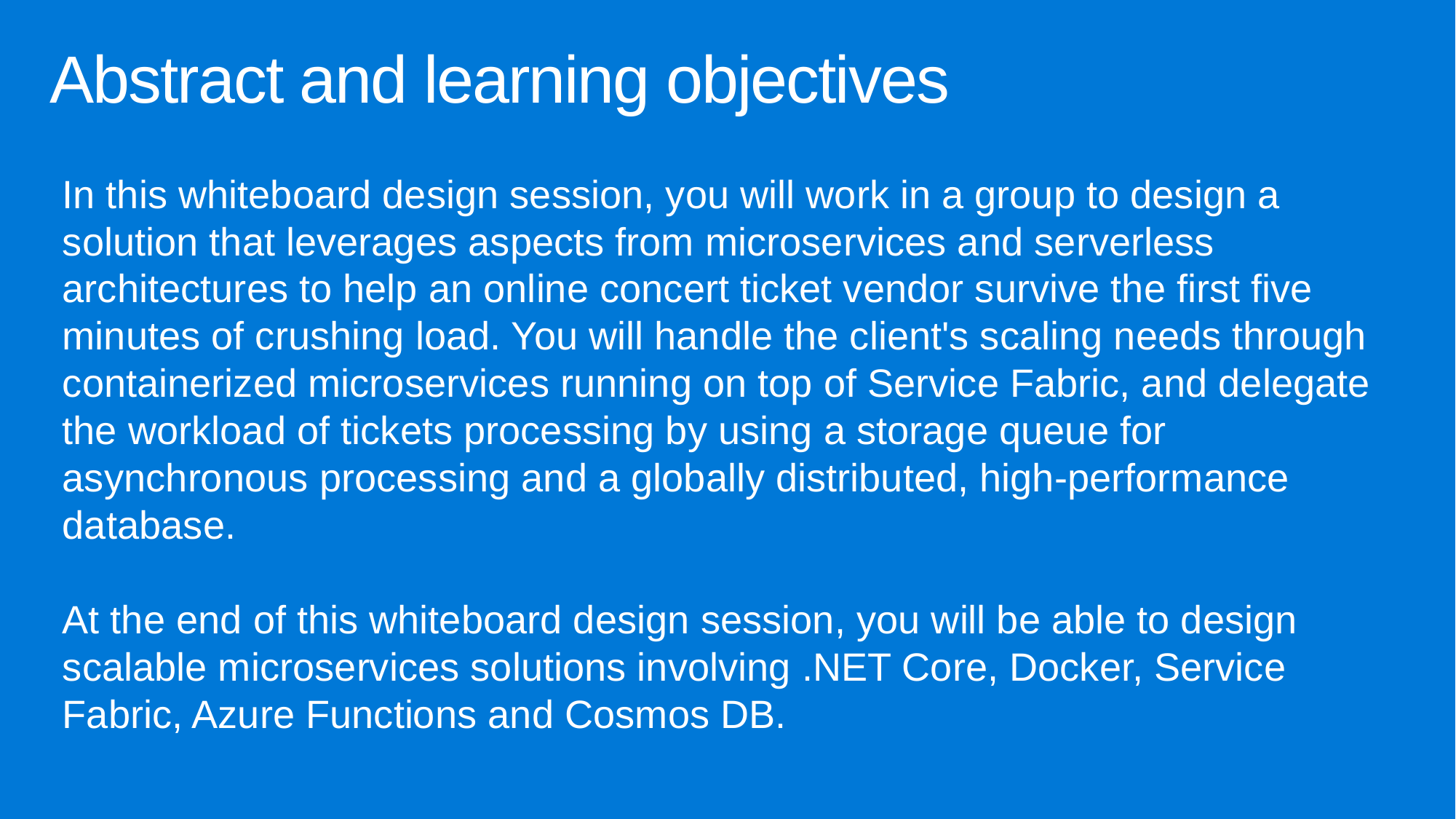

# Abstract and learning objectives
In this whiteboard design session, you will work in a group to design a solution that leverages aspects from microservices and serverless architectures to help an online concert ticket vendor survive the first five minutes of crushing load. You will handle the client's scaling needs through containerized microservices running on top of Service Fabric, and delegate the workload of tickets processing by using a storage queue for asynchronous processing and a globally distributed, high-performance database.

At the end of this whiteboard design session, you will be able to design scalable microservices solutions involving .NET Core, Docker, Service Fabric, Azure Functions and Cosmos DB.